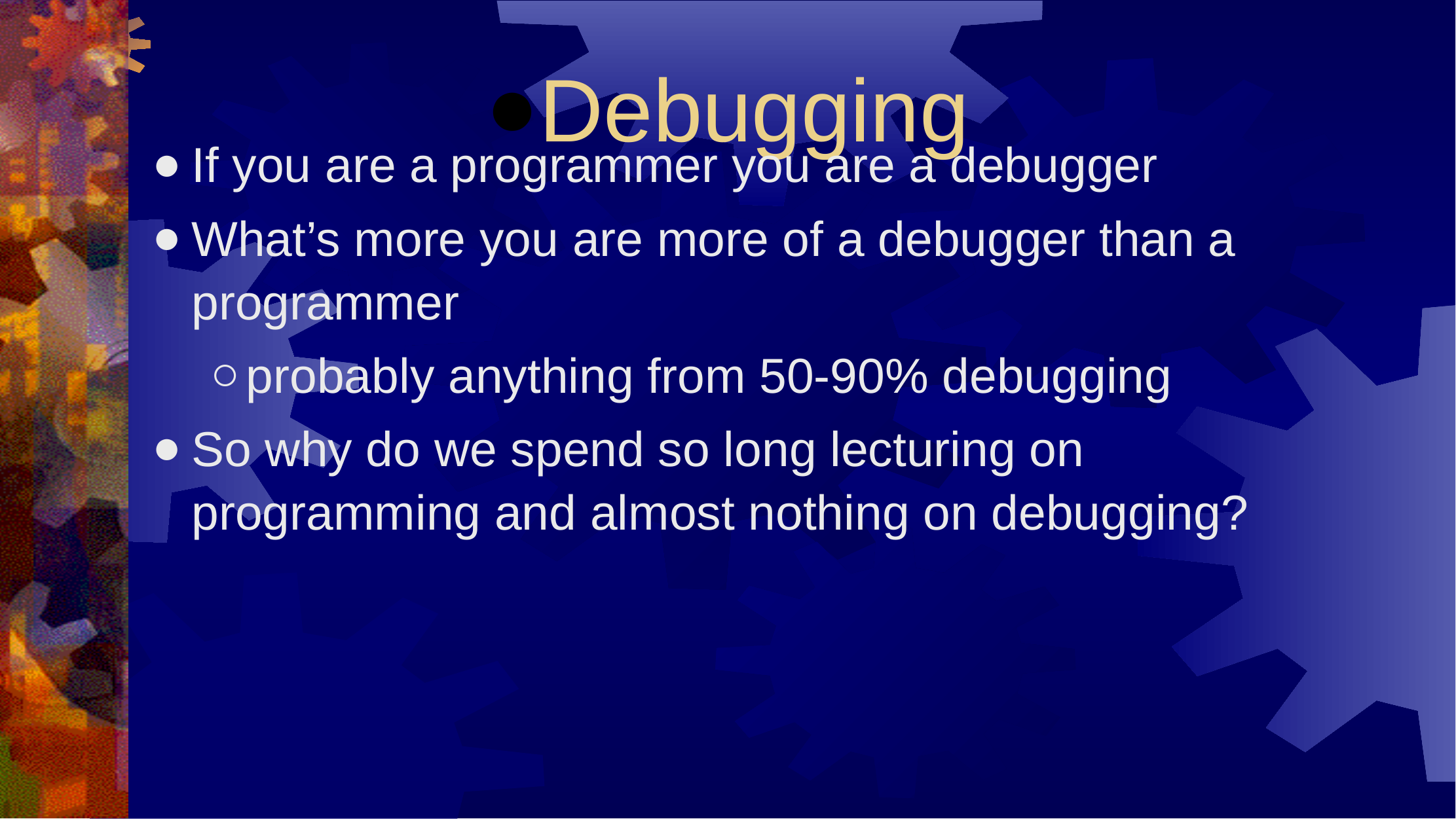

Debugging
If you are a programmer you are a debugger
What’s more you are more of a debugger than a programmer
probably anything from 50-90% debugging
So why do we spend so long lecturing on programming and almost nothing on debugging?